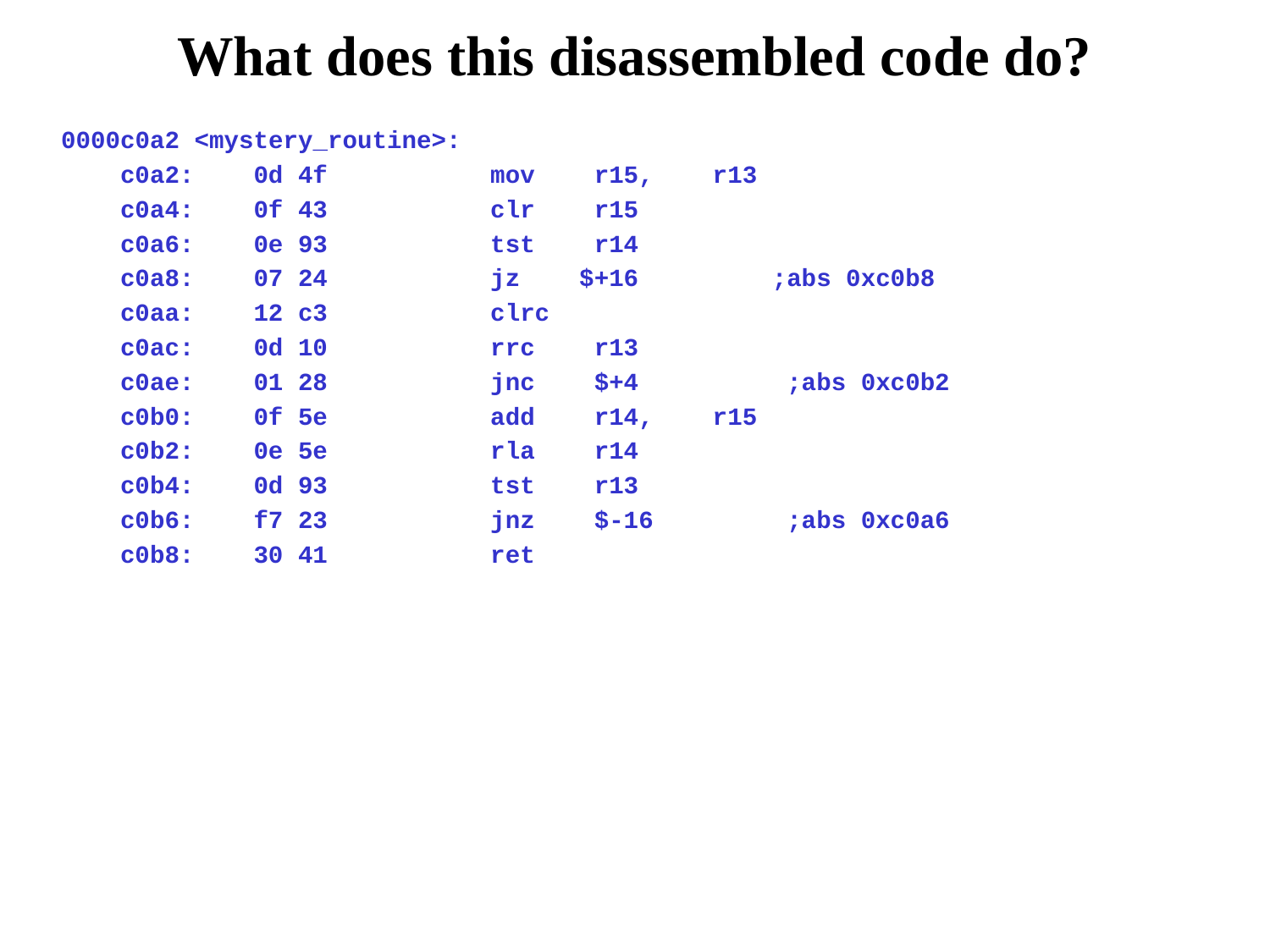

# What does this disassembled code do?
0000c0a2 <mystery_routine>:
    c0a2:    0d 4f           mov    r15,    r13
    c0a4:    0f 43           clr    r15
    c0a6:    0e 93           tst    r14
    c0a8:    07 24           jz    $+16         ;abs 0xc0b8
    c0aa:    12 c3           clrc
    c0ac:    0d 10           rrc    r13
    c0ae:    01 28           jnc    $+4          ;abs 0xc0b2
    c0b0:    0f 5e           add    r14,    r15
    c0b2:    0e 5e           rla    r14
    c0b4:    0d 93           tst    r13
    c0b6:    f7 23           jnz    $-16         ;abs 0xc0a6
    c0b8:    30 41           ret